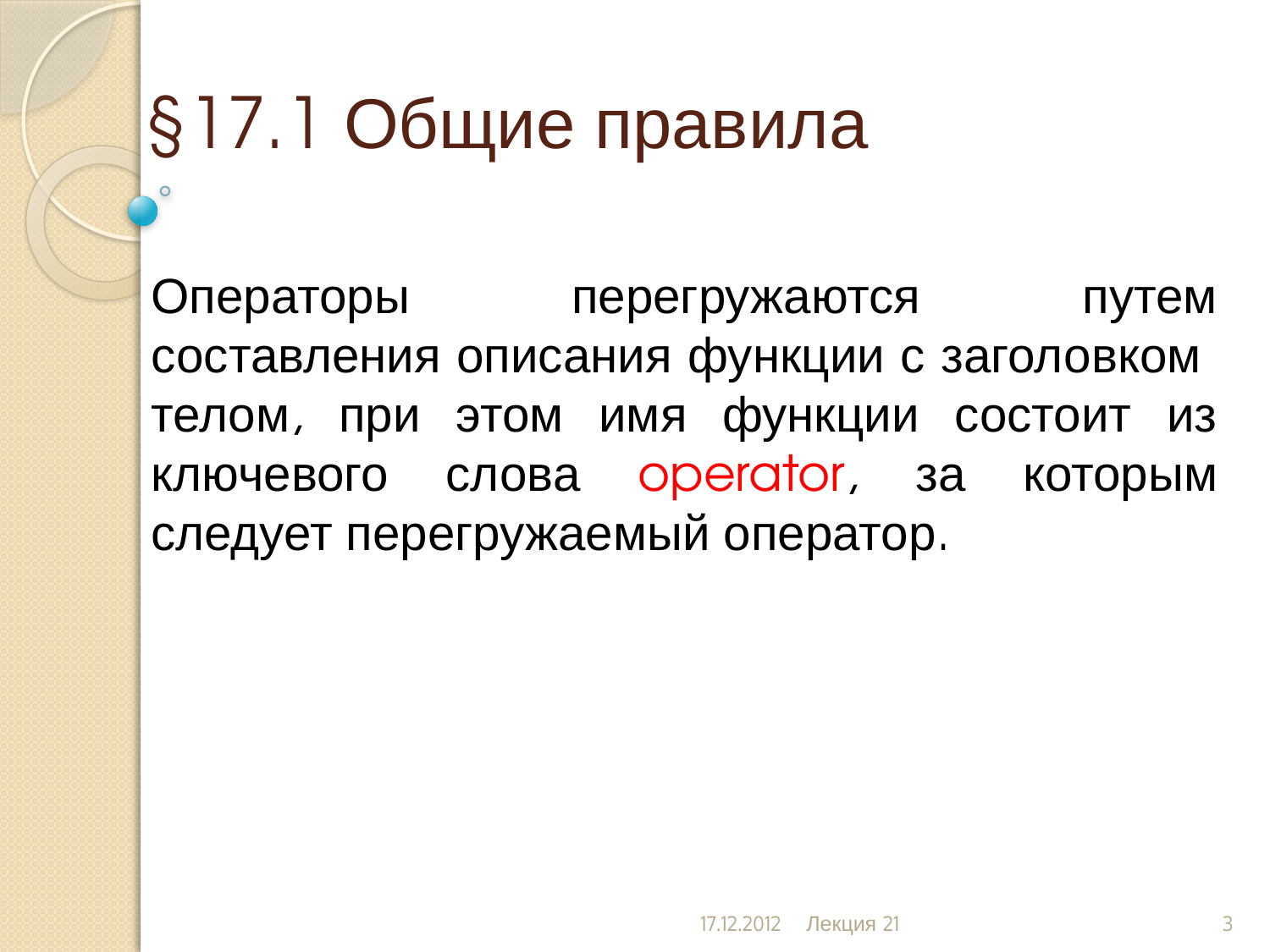

# §17.1 Общие правила
Операторы перегружаются путем составления описания функции с заголовком  телом, при этом имя функции состоит из ключевого слова operator, за которым следует перегружаемый оператор.

17.12.2012
Лекция 21
3